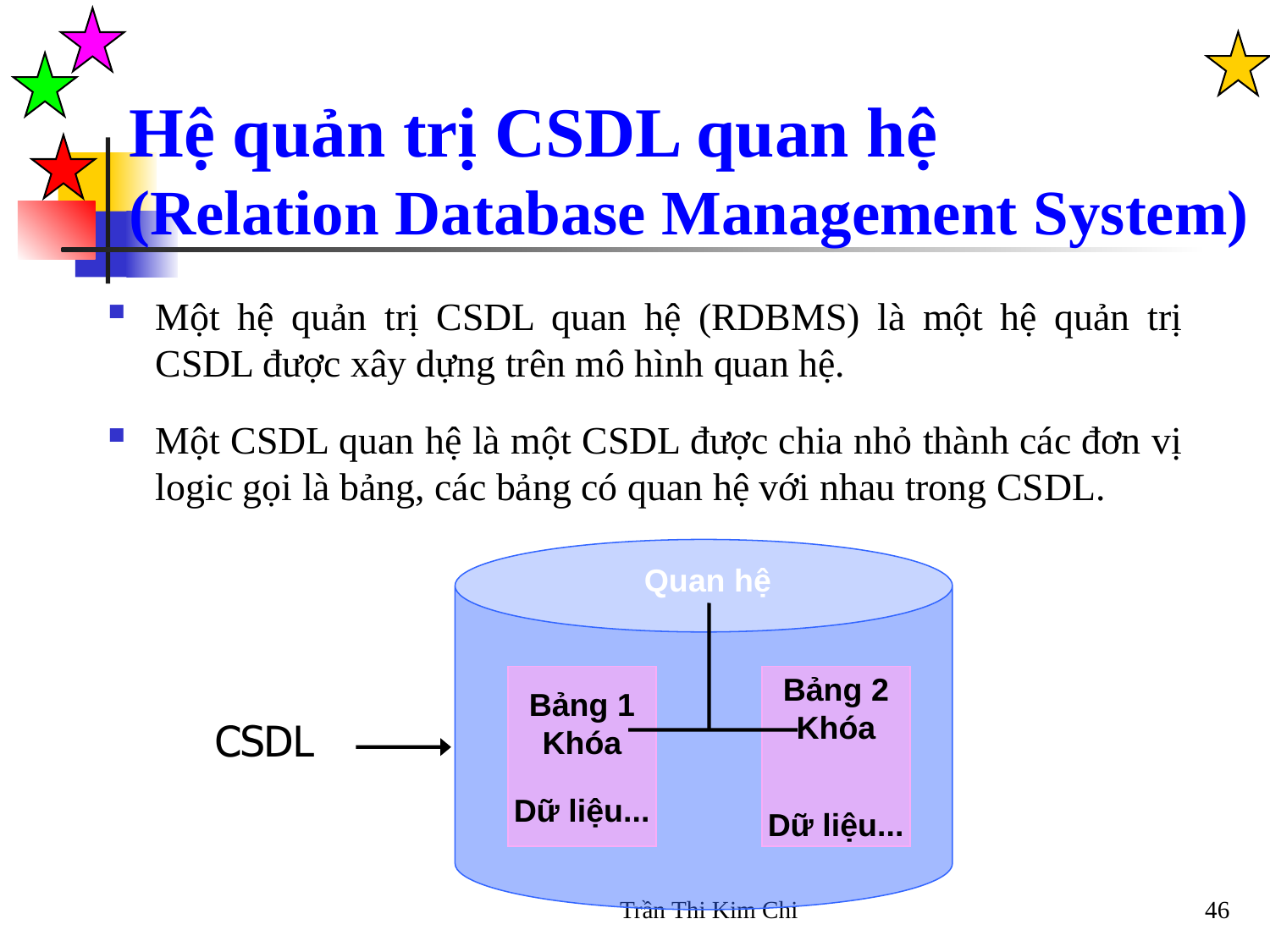

# Hệ quản trị CSDL quan hệ (Relation Database Management System)
Một hệ quản trị CSDL quan hệ (RDBMS) là một hệ quản trị CSDL được xây dựng trên mô hình quan hệ.
Một CSDL quan hệ là một CSDL được chia nhỏ thành các đơn vị logic gọi là bảng, các bảng có quan hệ với nhau trong CSDL.

Quan hệ

Bảng 1
Khóa

Dữ liệu...
Bảng 2
Khóa

Dữ liệu...
CSDL

Trần Thi Kim Chi
46